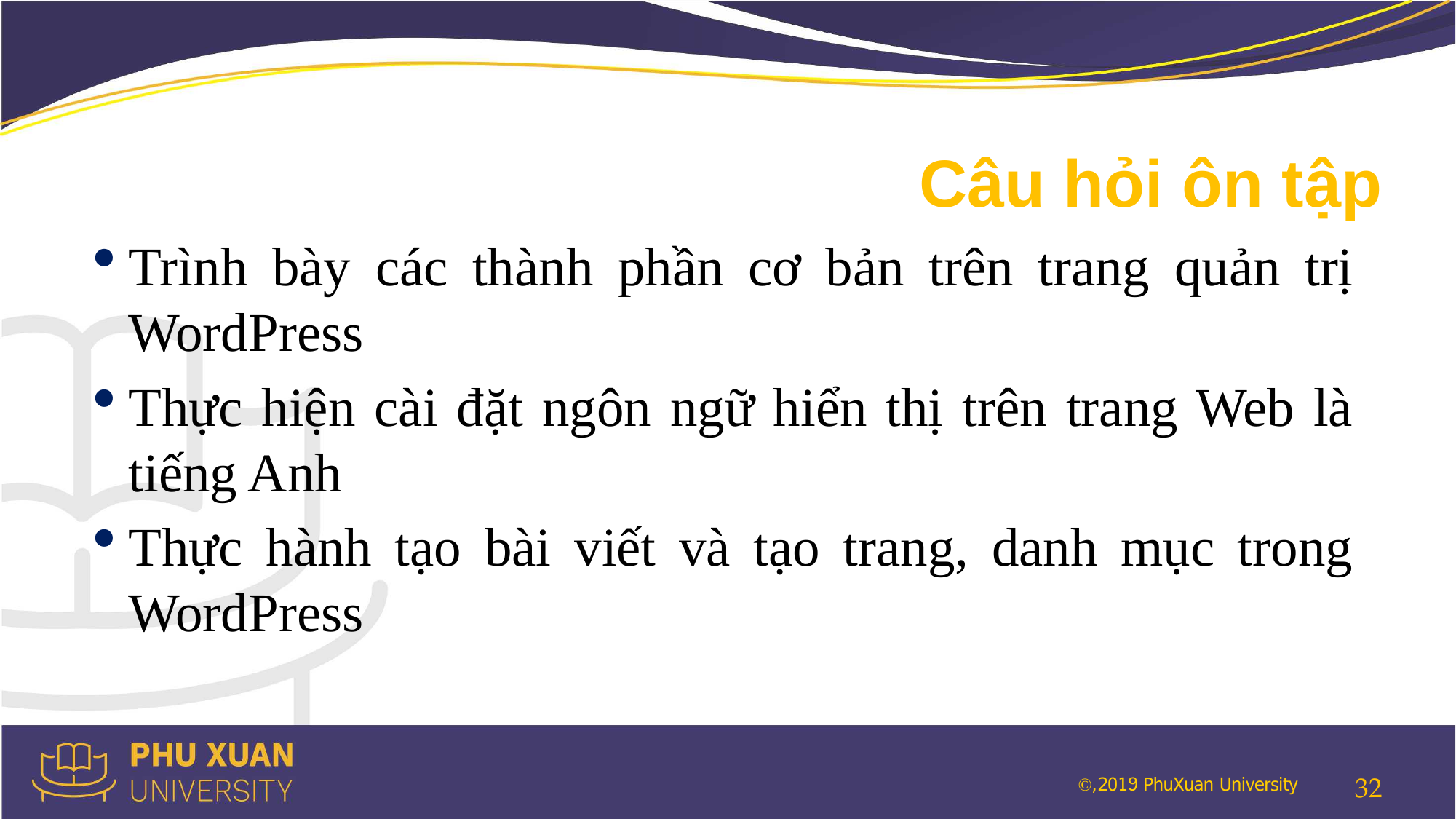

# Câu hỏi ôn tập
Trình bày các thành phần cơ bản trên trang quản trị WordPress
Thực hiện cài đặt ngôn ngữ hiển thị trên trang Web là tiếng Anh
Thực hành tạo bài viết và tạo trang, danh mục trong WordPress
32